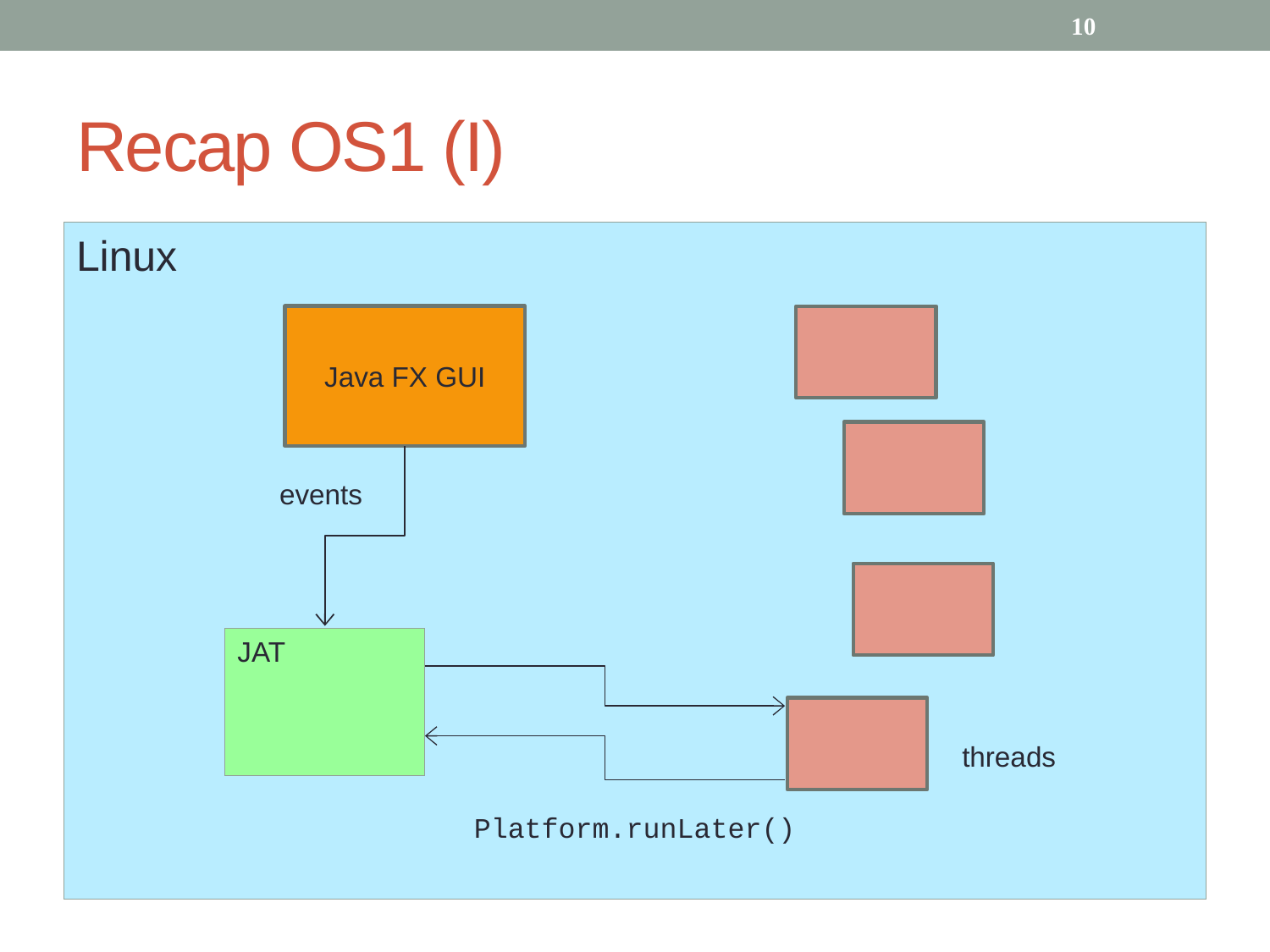

10
# Recap OS1 (I)
Linux
Java FX GUI

events

JAT

threads
Platform.runLater()